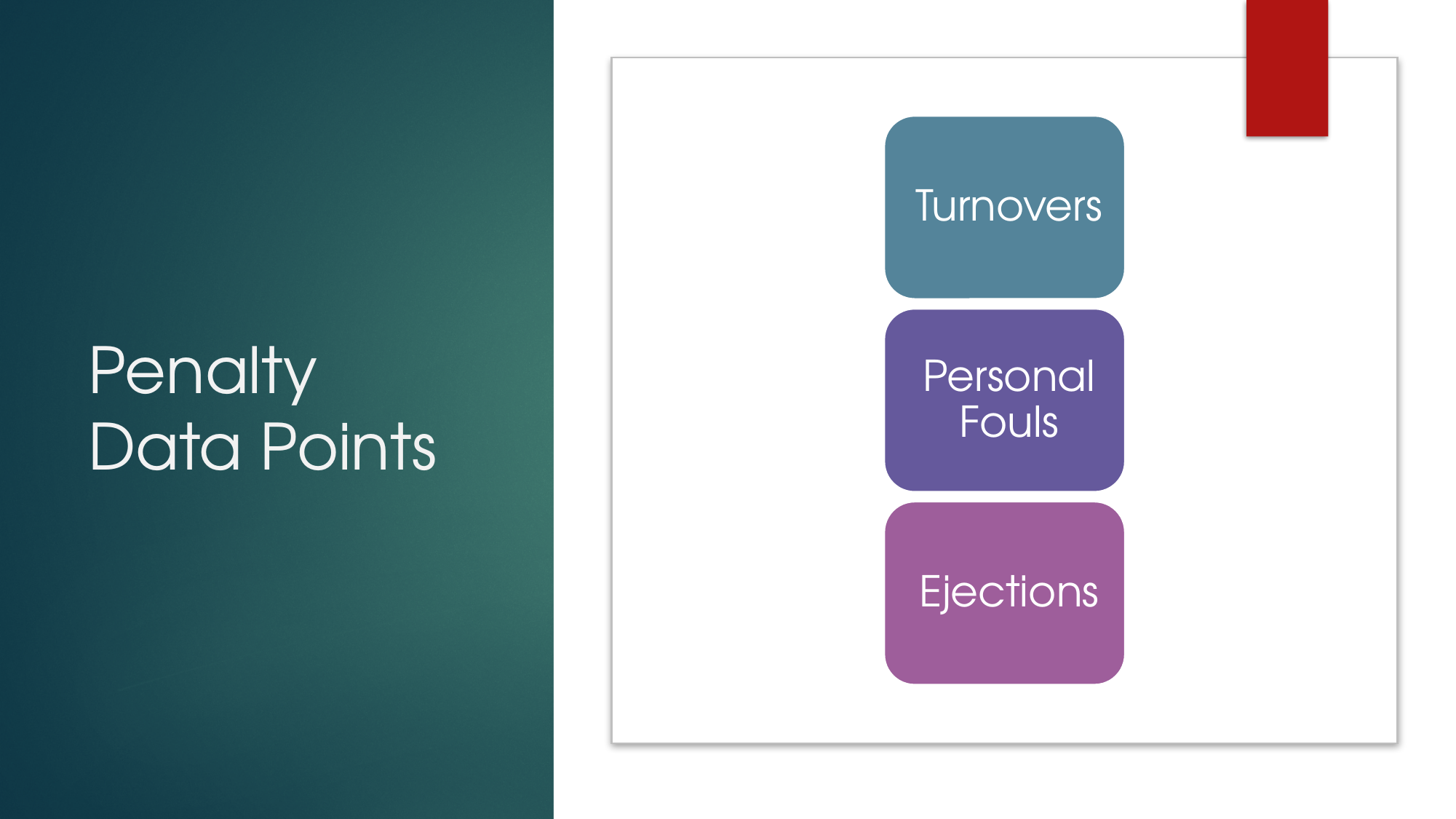

Turnovers
Personal Fouls
Ejections
# Penalty Data Points